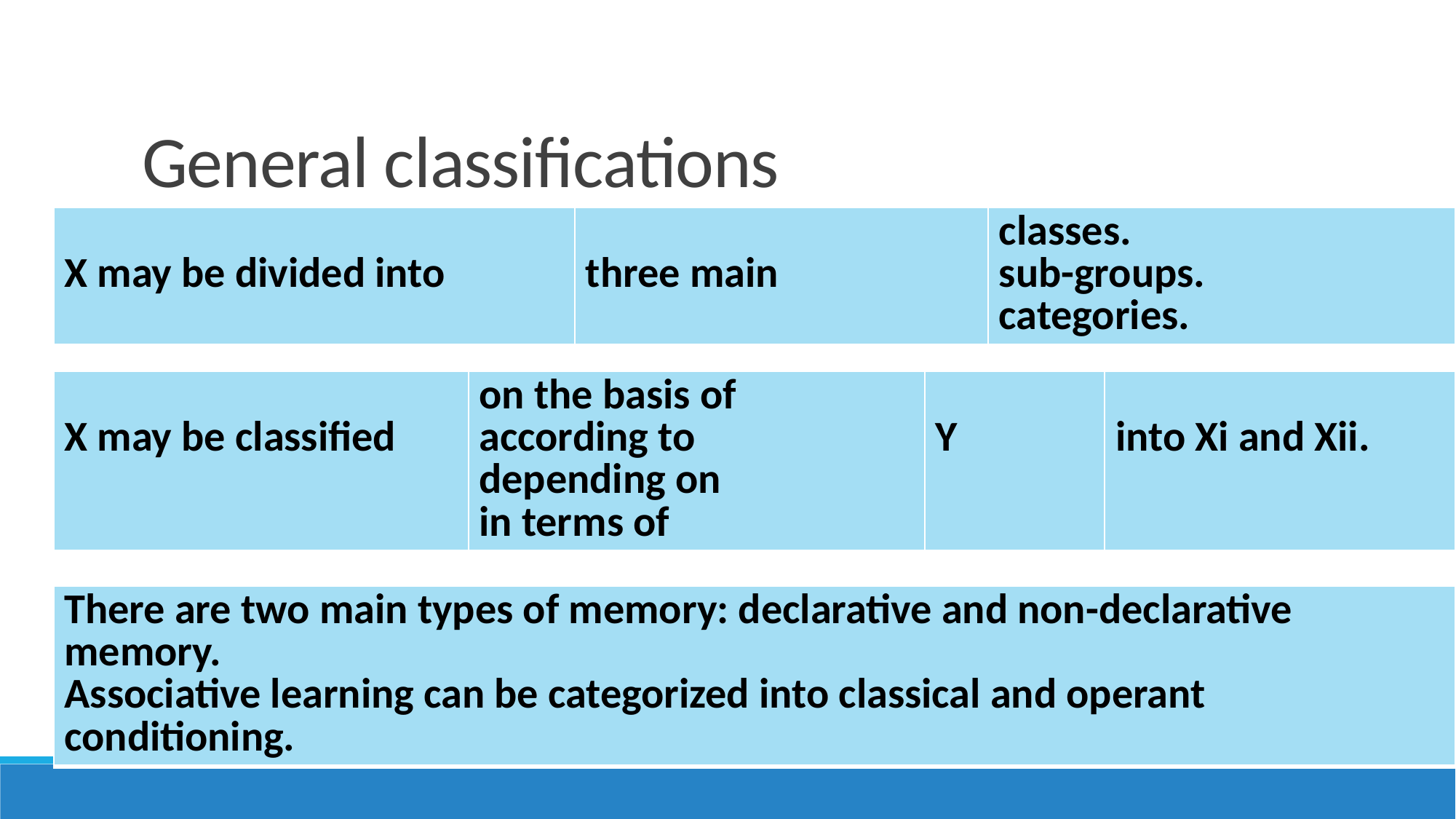

# General classifications
| X may be divided into | three main | classes. sub-groups. categories. |
| --- | --- | --- |
| X may be classified | on the basis of according to depending on in terms of | Y | into Xi and Xii. |
| --- | --- | --- | --- |
| There are two main types of memory: declarative and non-declarative memory. Associative learning can be categorized into classical and operant conditioning. |
| --- |